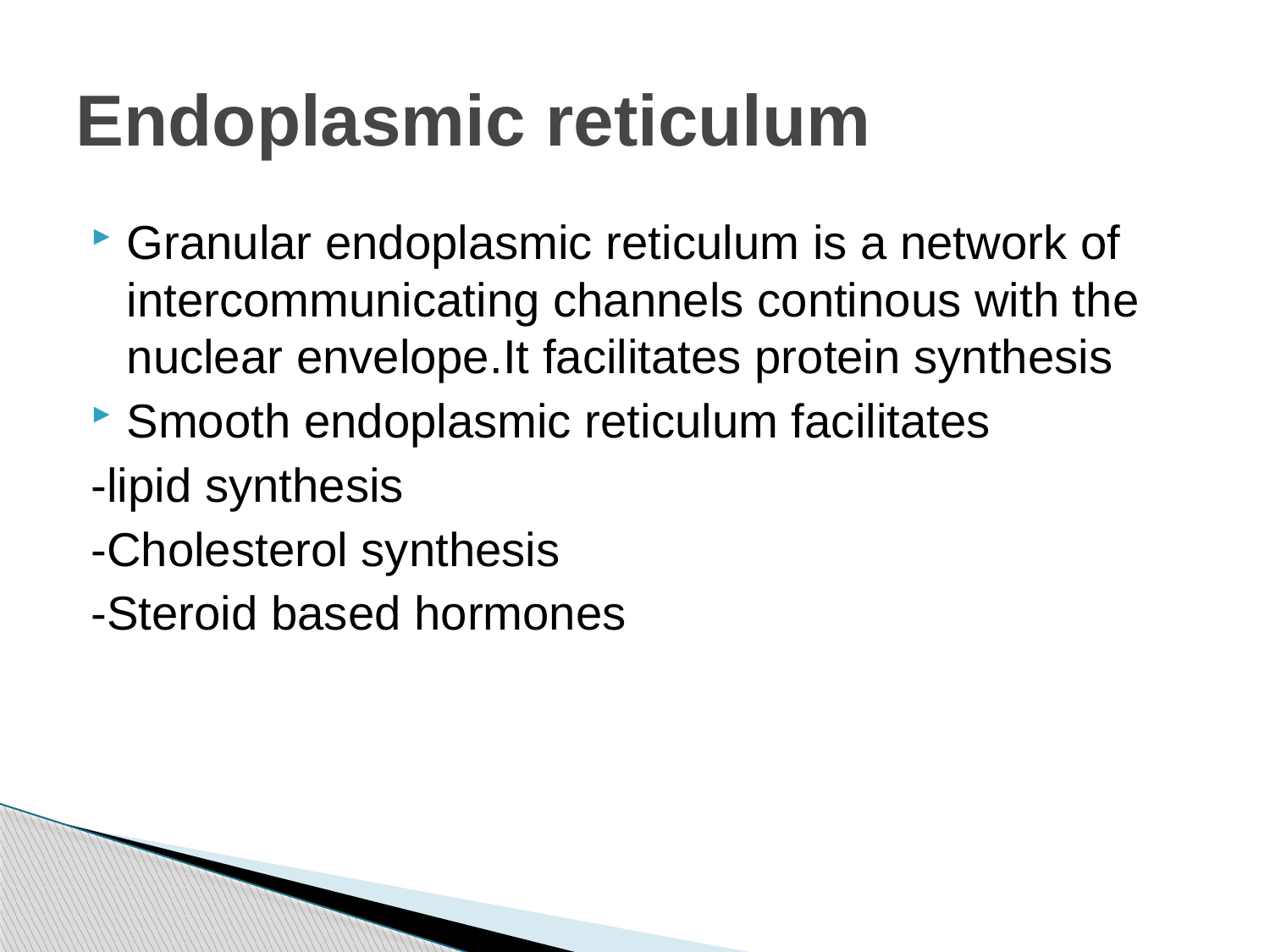

# Endoplasmic reticulum
Granular endoplasmic reticulum is a network of intercommunicating channels continous with the nuclear envelope.It facilitates protein synthesis
Smooth endoplasmic reticulum facilitates
-lipid synthesis
-Cholesterol synthesis
-Steroid based hormones